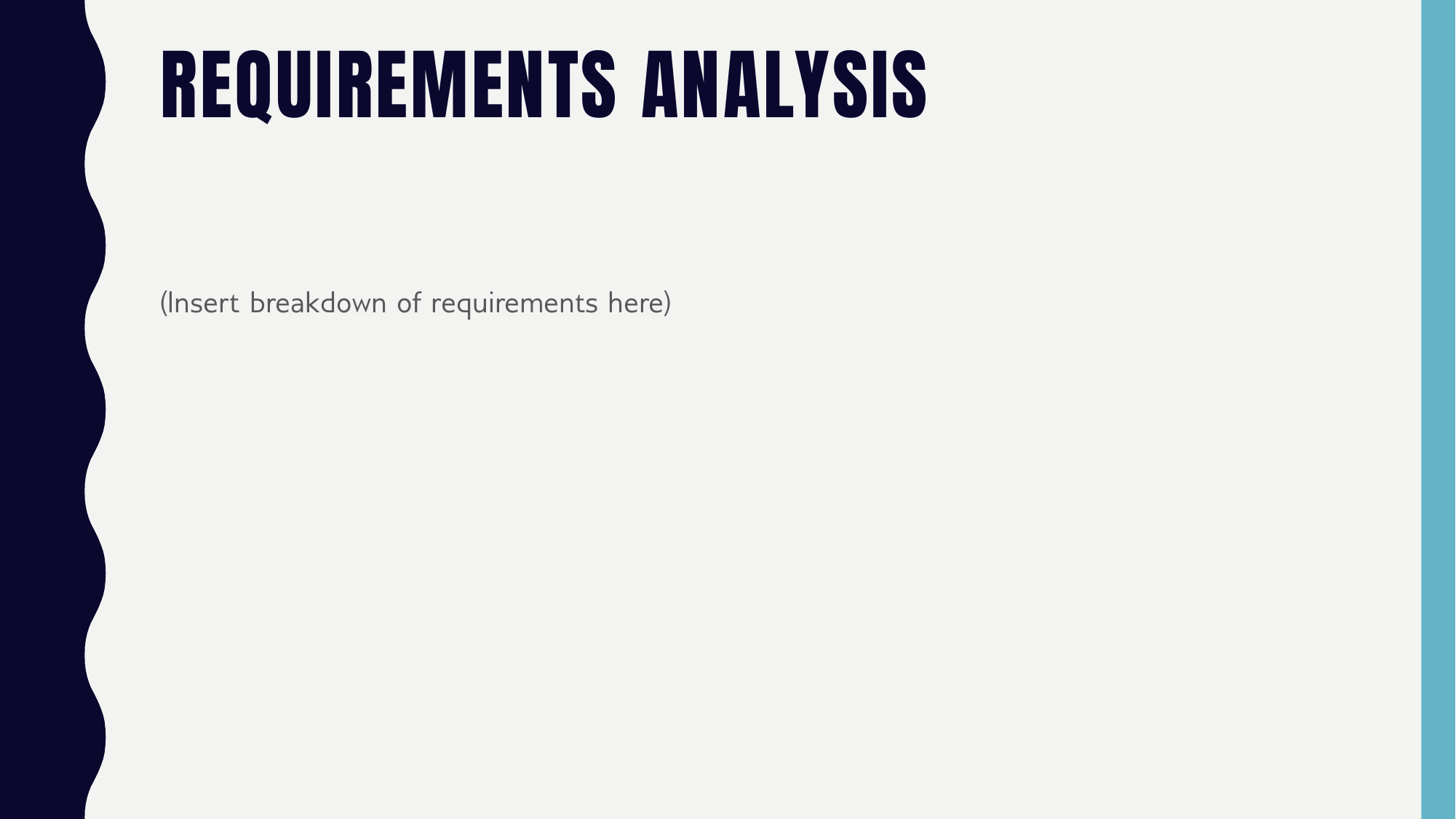

# Requirements analysis
(Insert breakdown of requirements here)